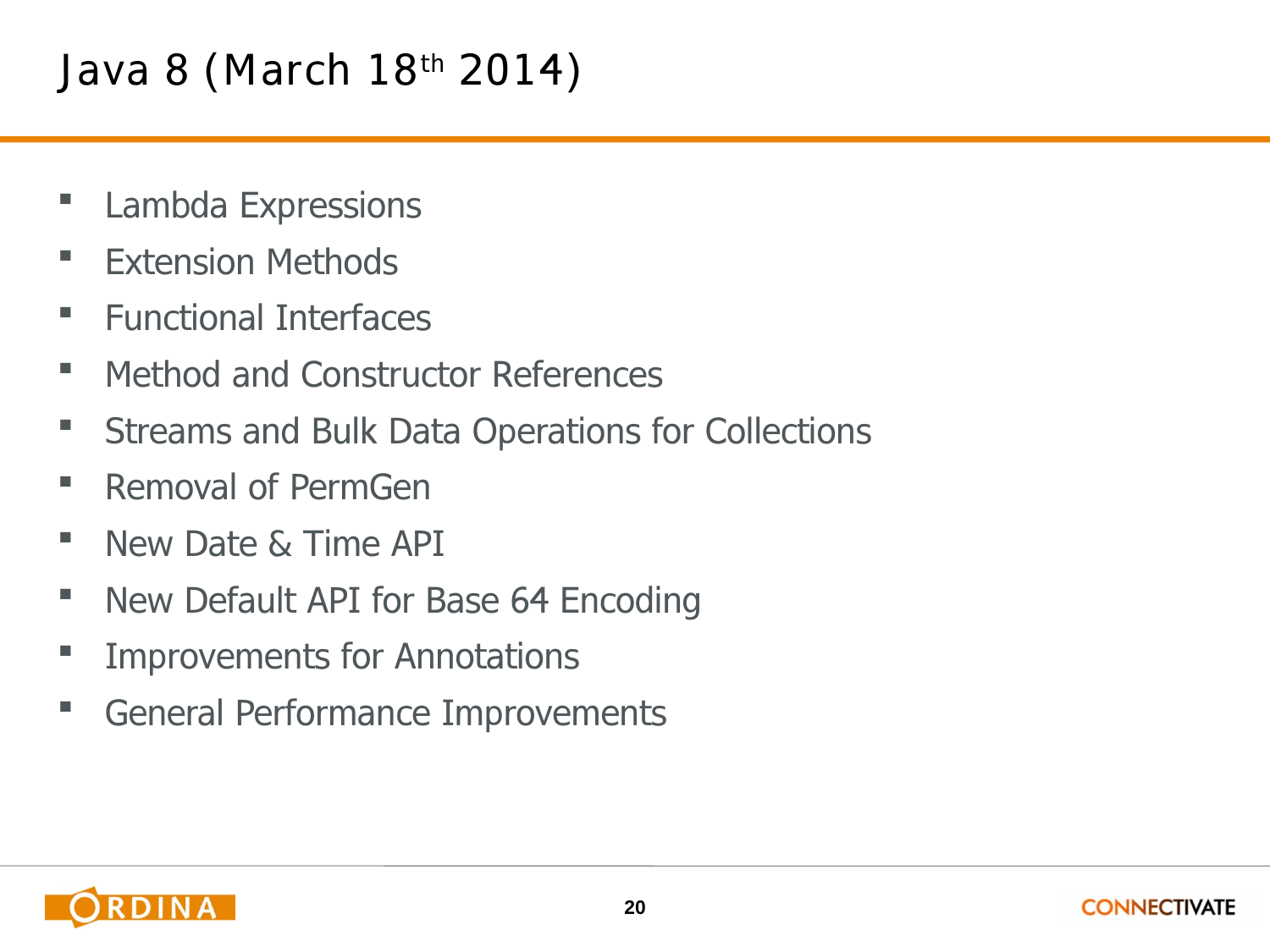

# Java 8 (March 18th 2014)
Lambda Expressions
Extension Methods
Functional Interfaces
Method and Constructor References
Streams and Bulk Data Operations for Collections
Removal of PermGen
New Date & Time API
New Default API for Base 64 Encoding
Improvements for Annotations
General Performance Improvements